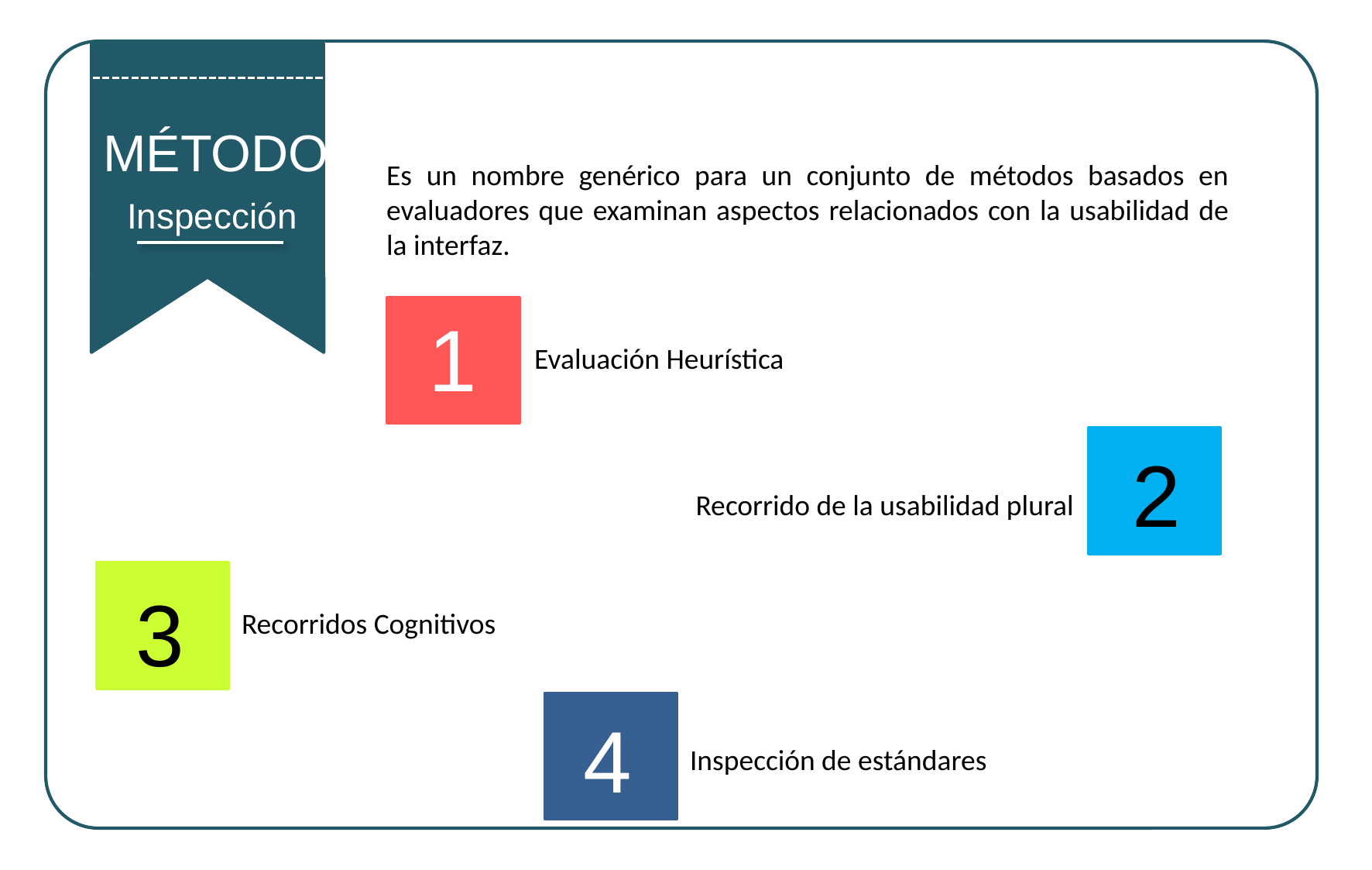

MÉTODO
Es un nombre genérico para un conjunto de métodos basados en evaluadores que examinan aspectos relacionados con la usabilidad de la interfaz.

Inspección

1
Evaluación Heurística

2
Recorrido de la usabilidad plural

3
Recorridos Cognitivos

4
Inspección de estándares